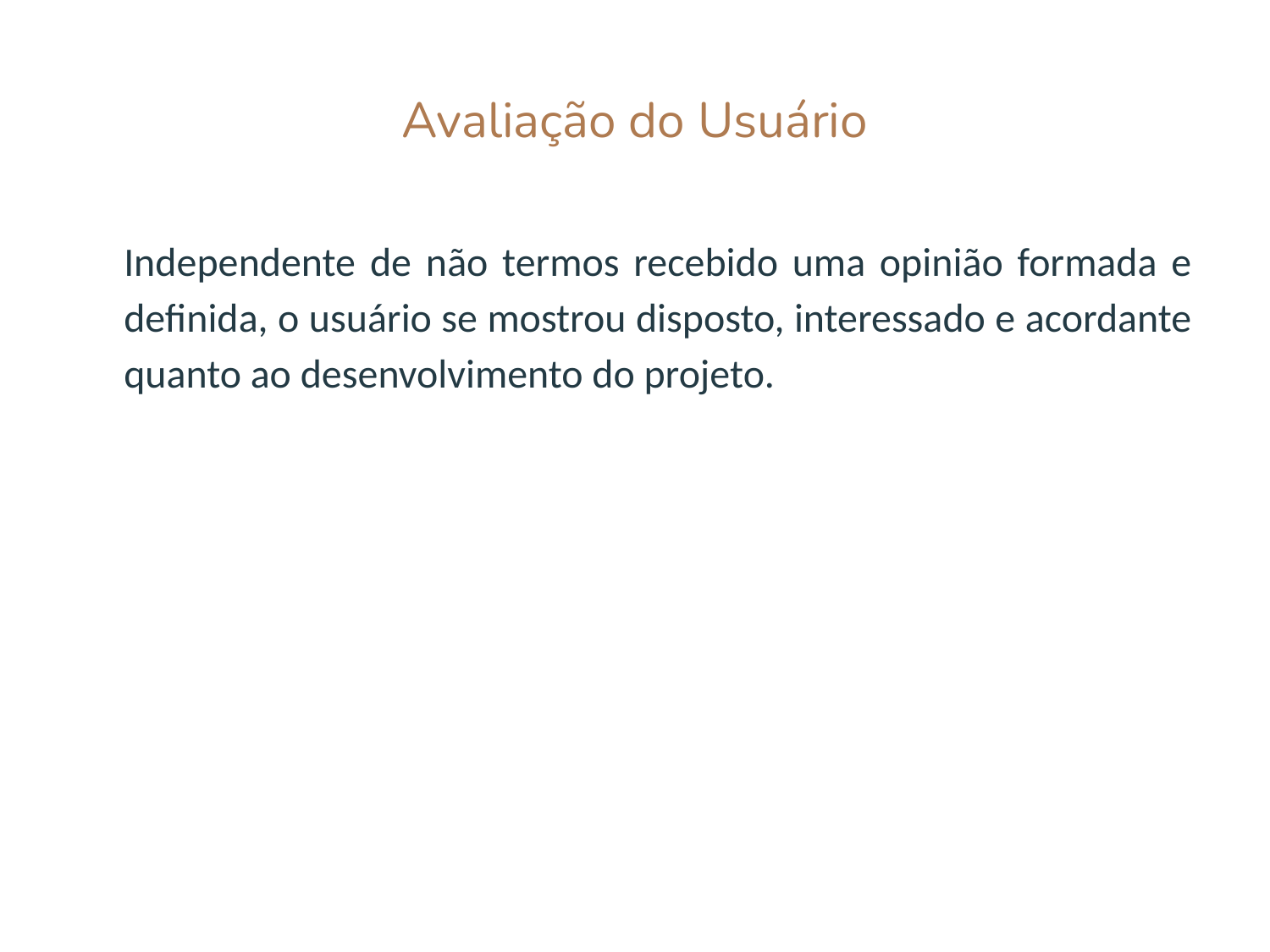

# Avaliação do Usuário
Independente de não termos recebido uma opinião formada e definida, o usuário se mostrou disposto, interessado e acordante quanto ao desenvolvimento do projeto.